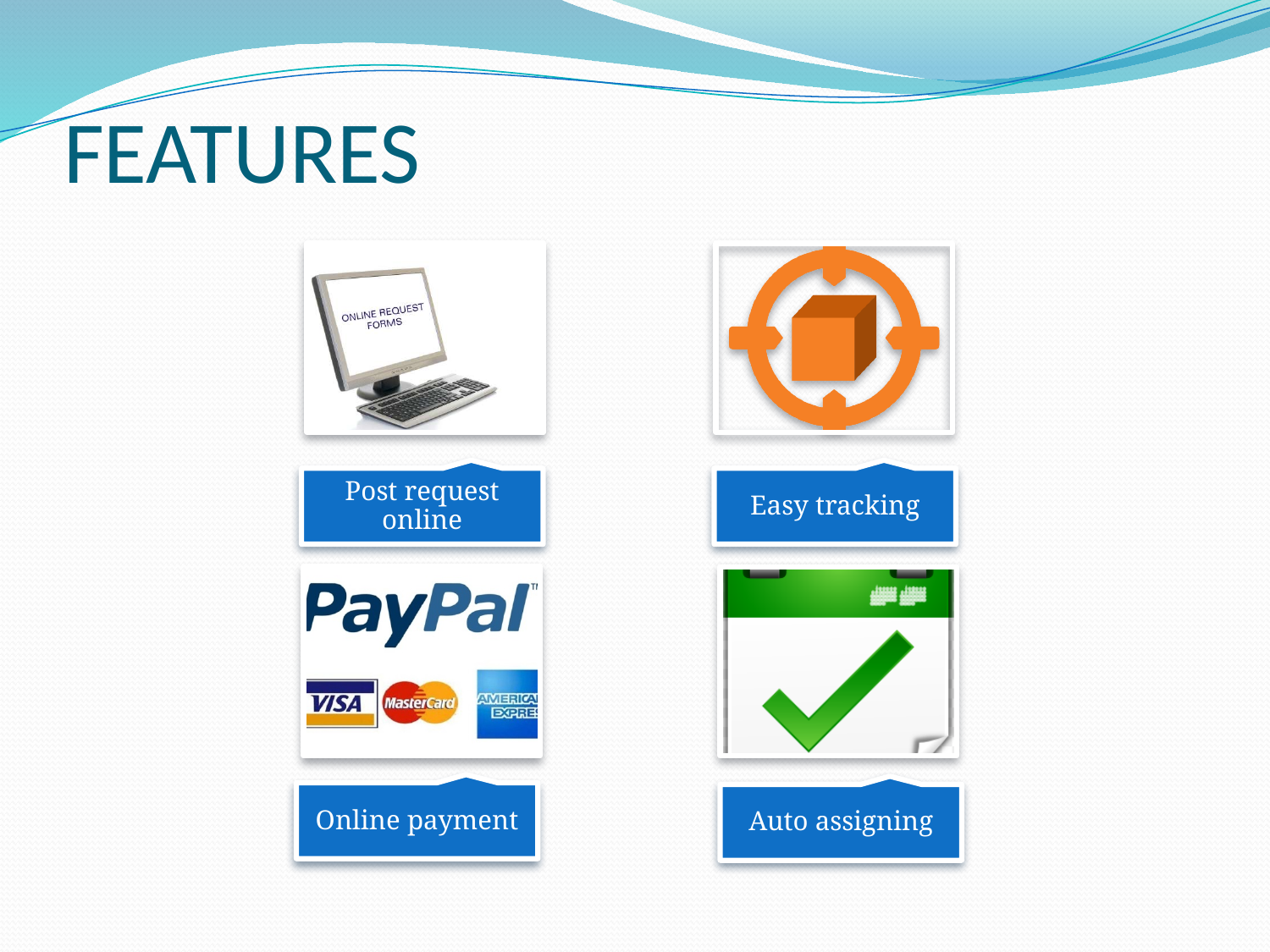

# FEATURES
Post request online
Easy tracking
Online payment
Auto assigning